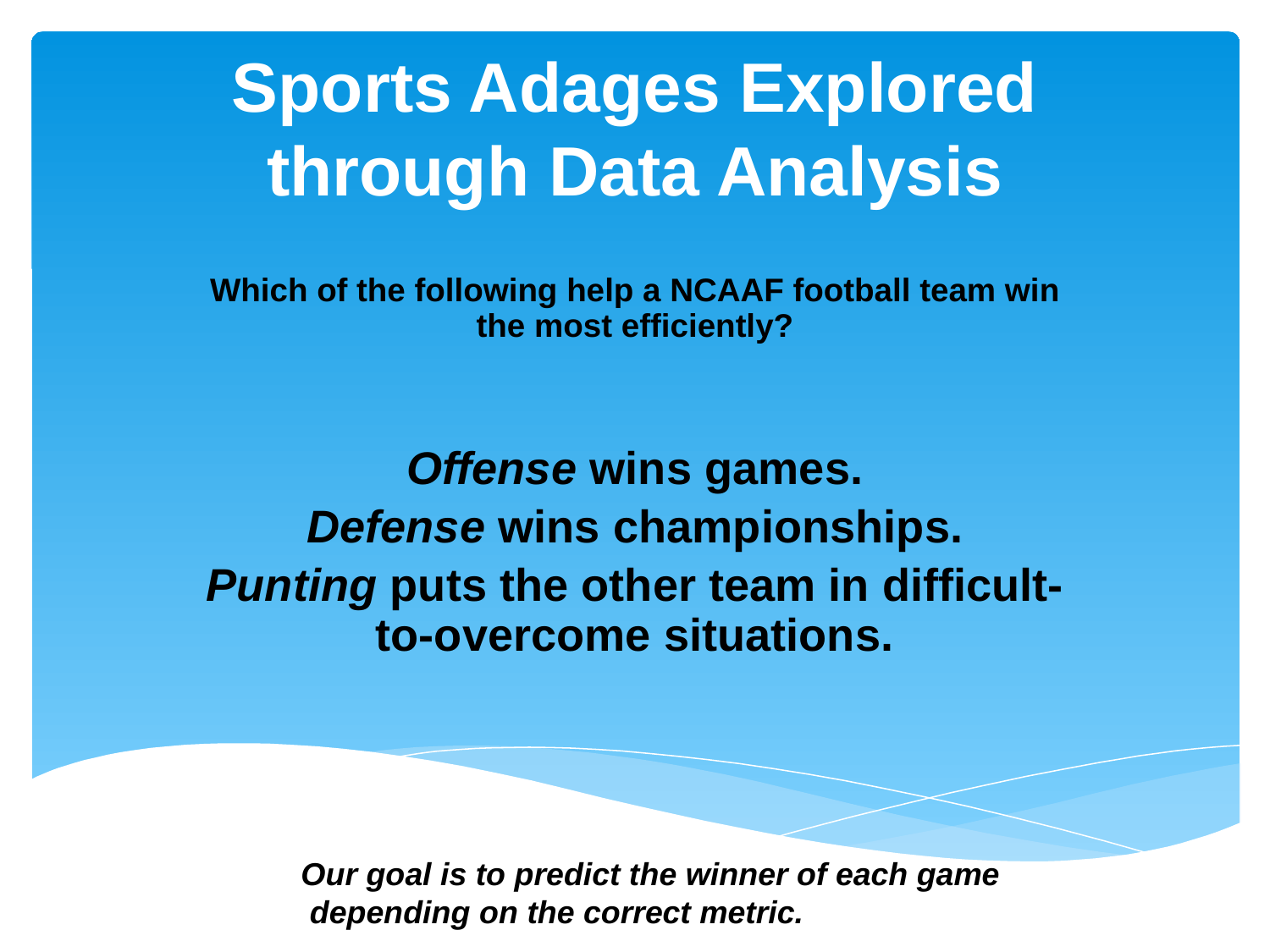

# Sports Adages Explored through Data Analysis
Which of the following help a NCAAF football team win the most efficiently?

Offense wins games.
Defense wins championships.
Punting puts the other team in difficult-to-overcome situations.

Our goal is to predict the winner of each game  depending on the correct metric.